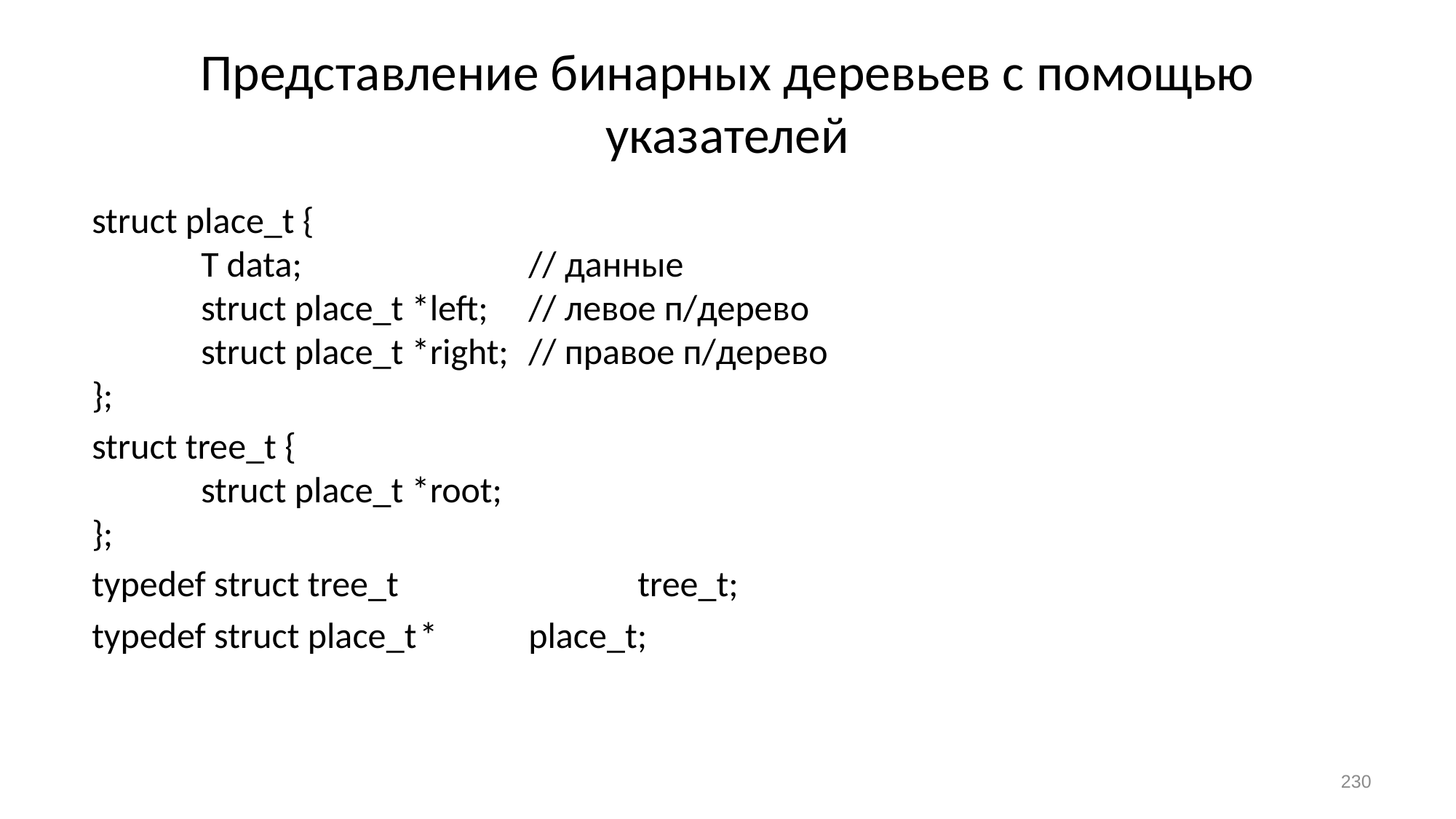

# Представление бинарных деревьев с помощью указателей
struсt place_t {
	T data;			// данные
	struct place_t *left;	// левое п/дерево
	struct place_t *right;	// правое п/дерево
};
struct tree_t {
	struct place_t *root;
};
typedef struct tree_t			tree_t;
typedef struct place_t	*	place_t;

230